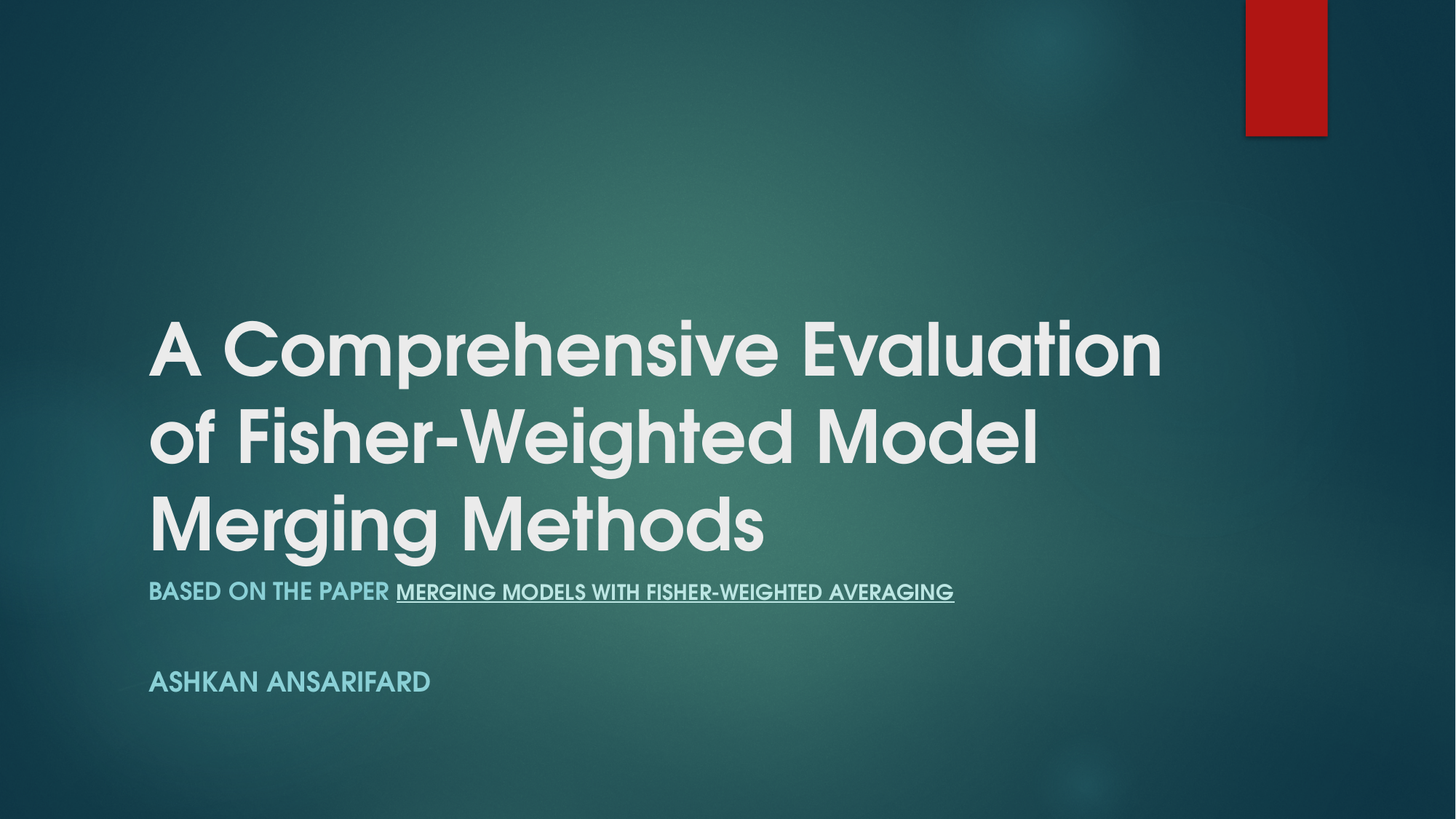

# A Comprehensive Evaluation of Fisher-Weighted Model Merging Methods
Based on the paper Merging Models with Fisher-Weighted Averaging

Ashkan Ansarifard